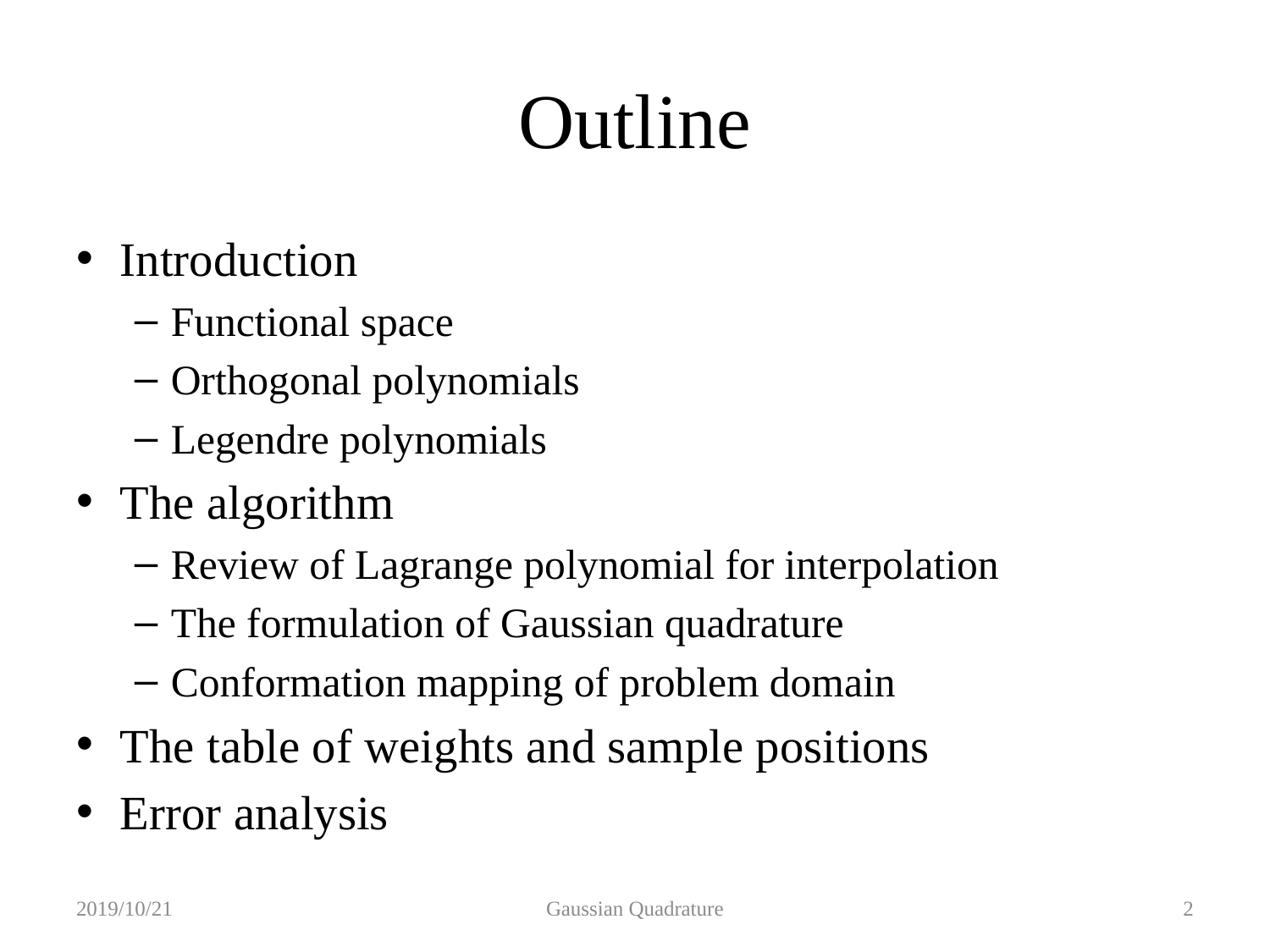

# Outline
Introduction
Functional space
Orthogonal polynomials
Legendre polynomials
The algorithm
Review of Lagrange polynomial for interpolation
The formulation of Gaussian quadrature
Conformation mapping of problem domain
The table of weights and sample positions
Error analysis
2019/10/21
Gaussian Quadrature
2